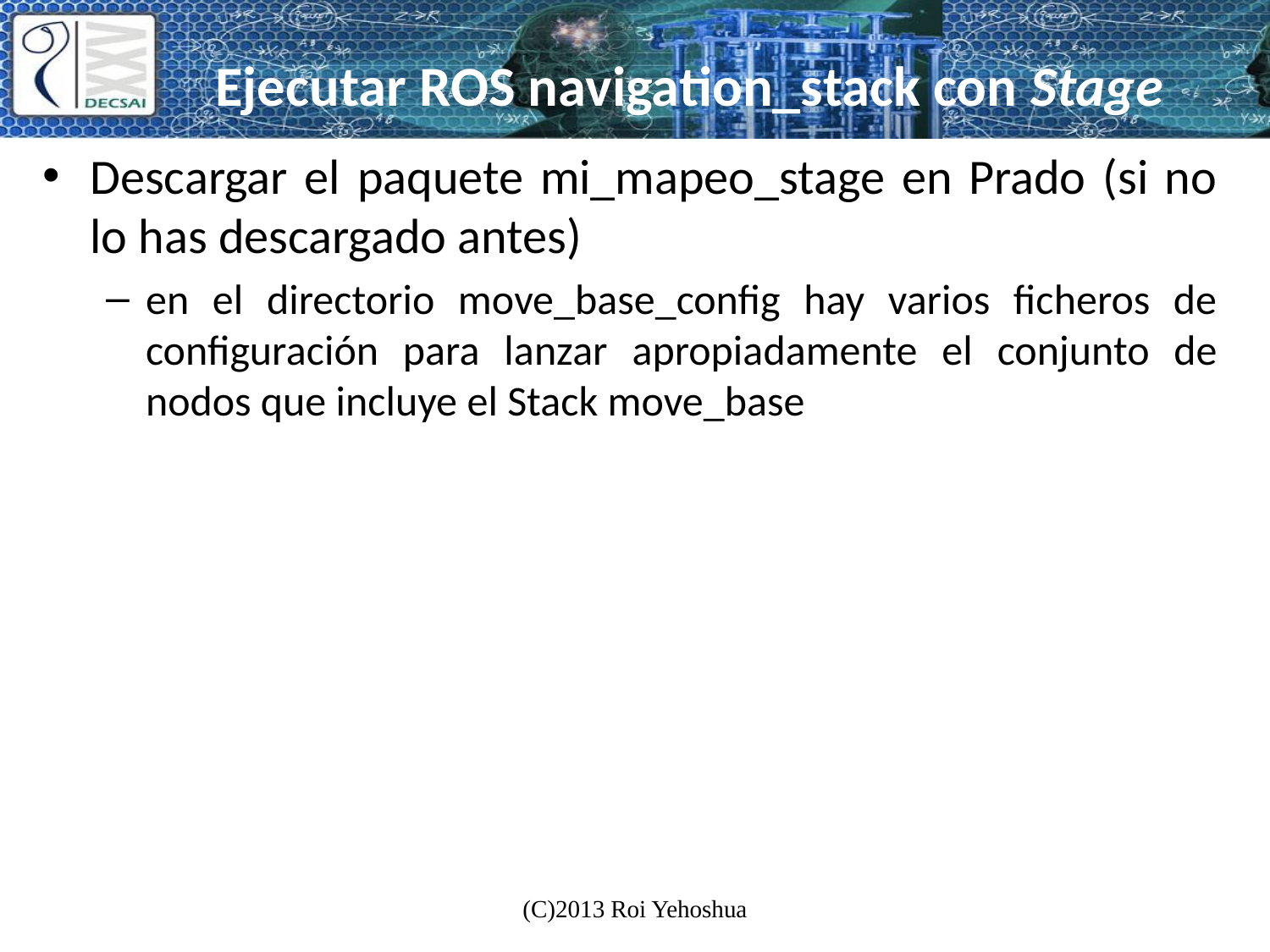

# Ejecutar ROS navigation_stack con Stage
Descargar el paquete mi_mapeo_stage en Prado (si no lo has descargado antes)
en el directorio move_base_config hay varios ficheros de configuración para lanzar apropiadamente el conjunto de nodos que incluye el Stack move_base

(C)2013 Roi Yehoshua